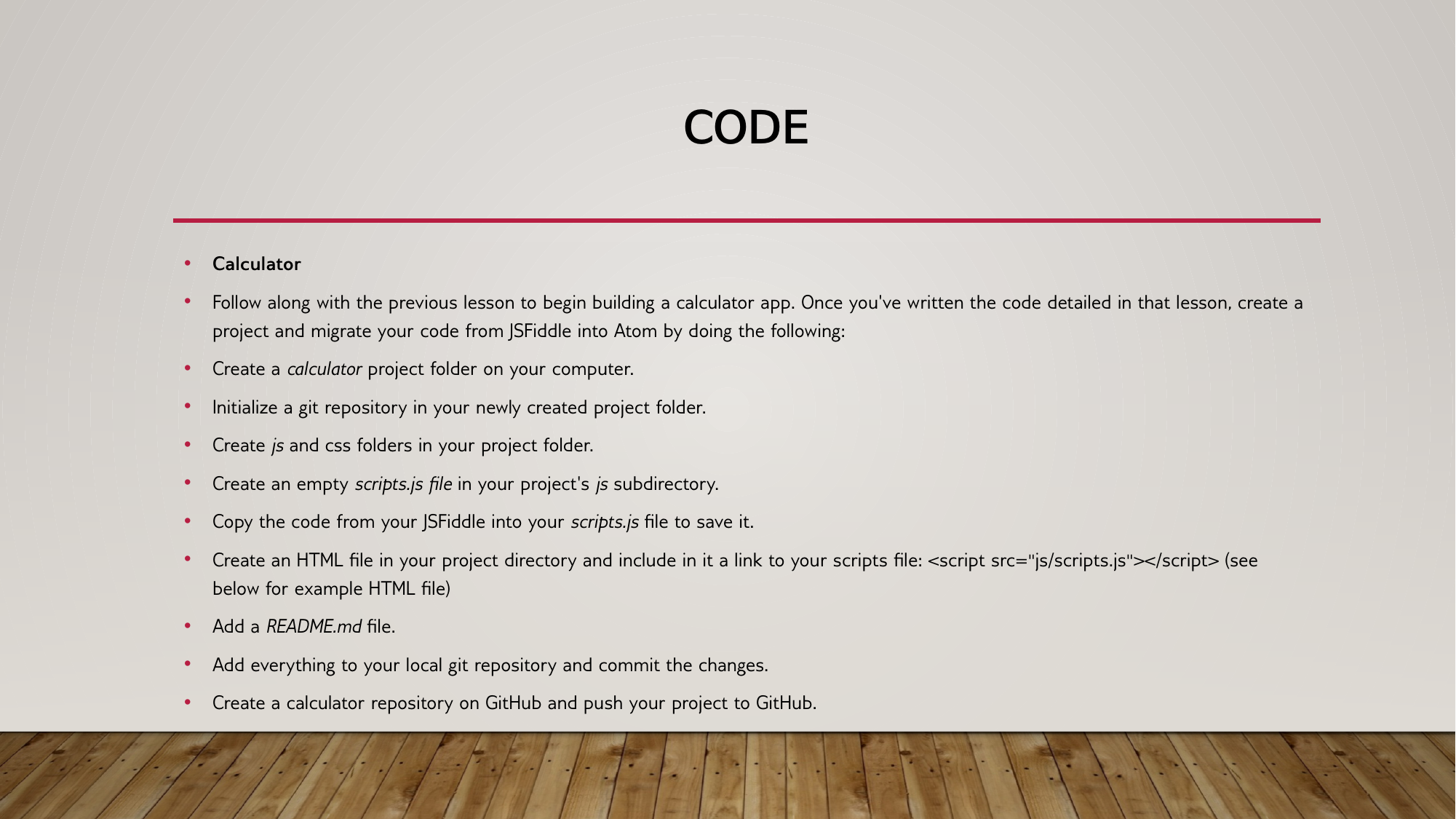

# Code
Calculator
Follow along with the previous lesson to begin building a calculator app. Once you've written the code detailed in that lesson, create a project and migrate your code from JSFiddle into Atom by doing the following:
Create a calculator project folder on your computer.
Initialize a git repository in your newly created project folder.
Create js and css folders in your project folder.
Create an empty scripts.js file in your project's js subdirectory.
Copy the code from your JSFiddle into your scripts.js file to save it.
Create an HTML file in your project directory and include in it a link to your scripts file: <script src="js/scripts.js"></script> (see below for example HTML file)
Add a README.md file.
Add everything to your local git repository and commit the changes.
Create a calculator repository on GitHub and push your project to GitHub.